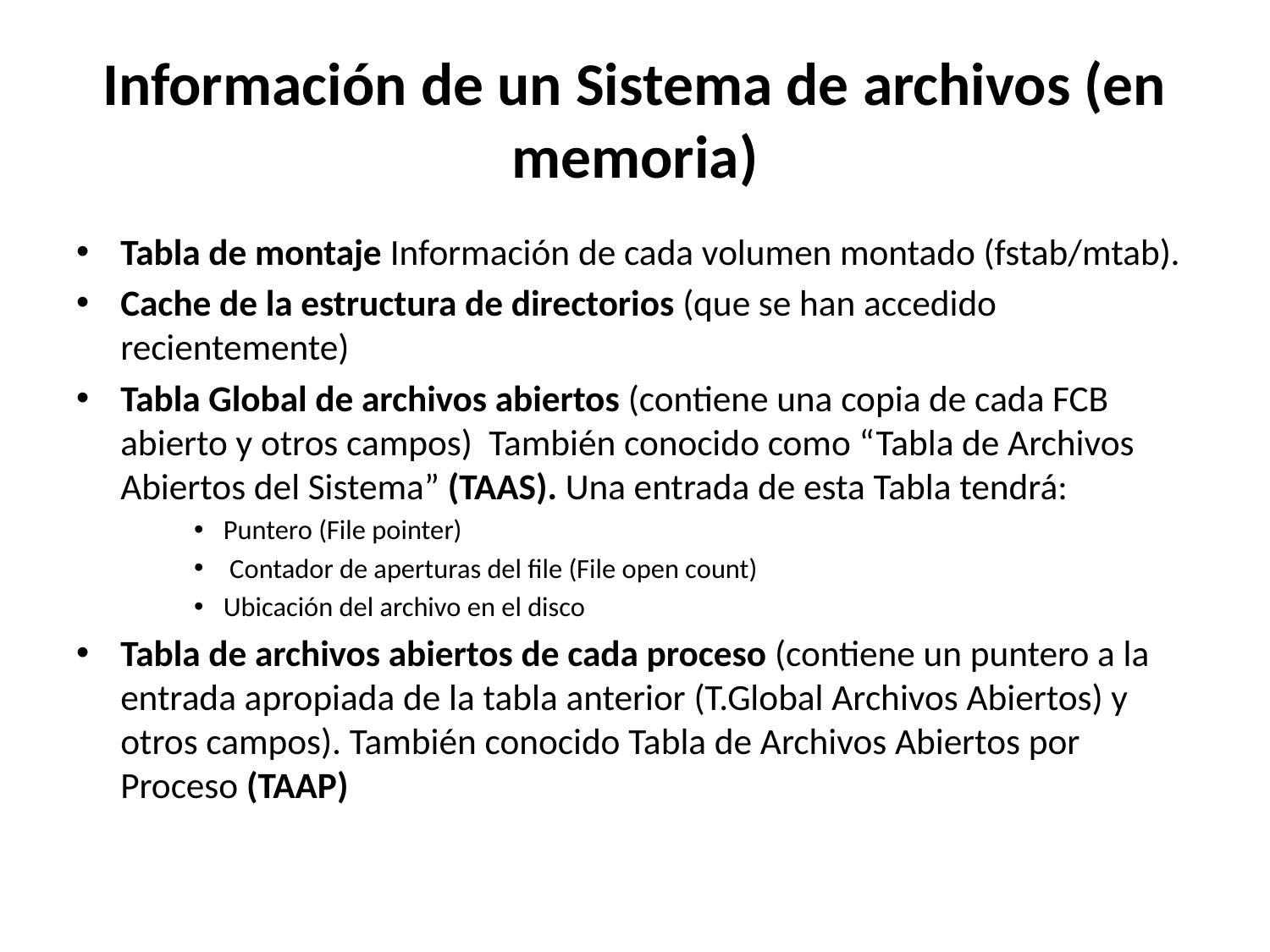

# Información de un Sistema de archivos (en memoria)
Tabla de montaje Información de cada volumen montado (fstab/mtab).
Cache de la estructura de directorios (que se han accedido recientemente)
Tabla Global de archivos abiertos (contiene una copia de cada FCB abierto y otros campos)  También conocido como “Tabla de Archivos Abiertos del Sistema” (TAAS). Una entrada de esta Tabla tendrá:
Puntero (File pointer)
 Contador de aperturas del file (File open count)
Ubicación del archivo en el disco
Tabla de archivos abiertos de cada proceso (contiene un puntero a la entrada apropiada de la tabla anterior (T.Global Archivos Abiertos) y otros campos). También conocido Tabla de Archivos Abiertos por Proceso (TAAP)